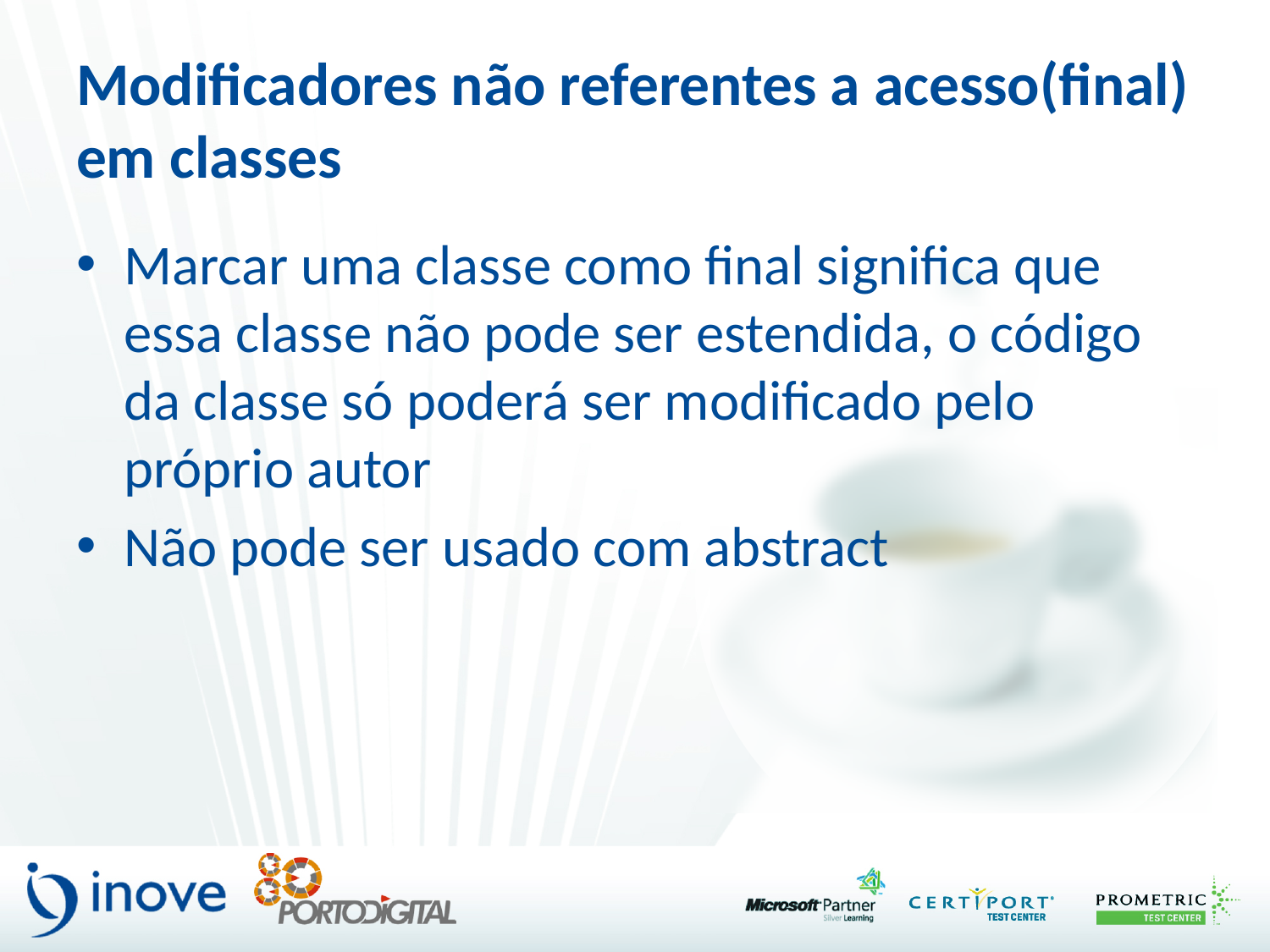

# Modificadores não referentes a acesso(final) em classes
Marcar uma classe como final significa que essa classe não pode ser estendida, o código da classe só poderá ser modificado pelo próprio autor
Não pode ser usado com abstract